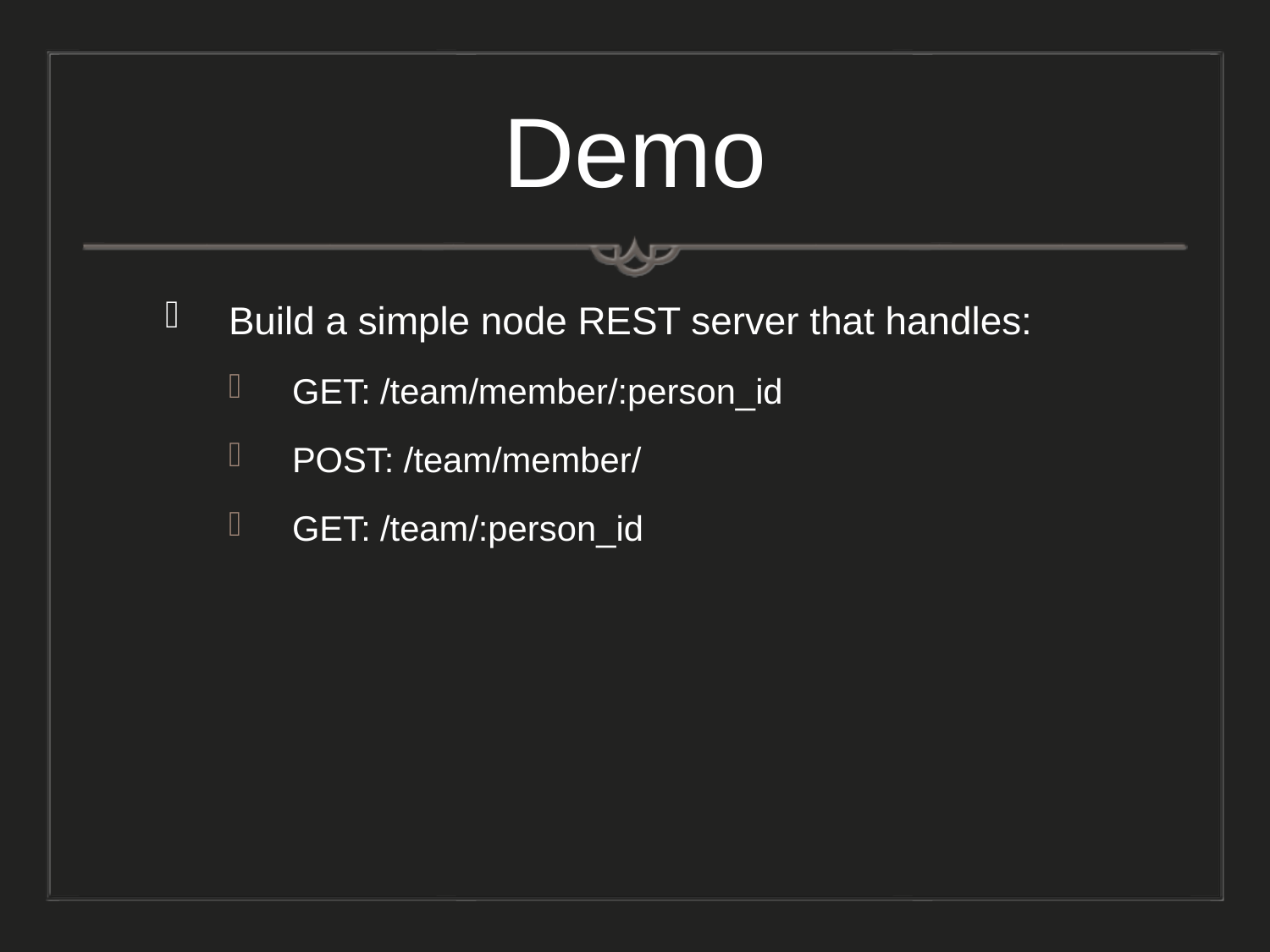

# Demo
Build a simple node REST server that handles:
GET: /team/member/:person_id
POST: /team/member/
GET: /team/:person_id